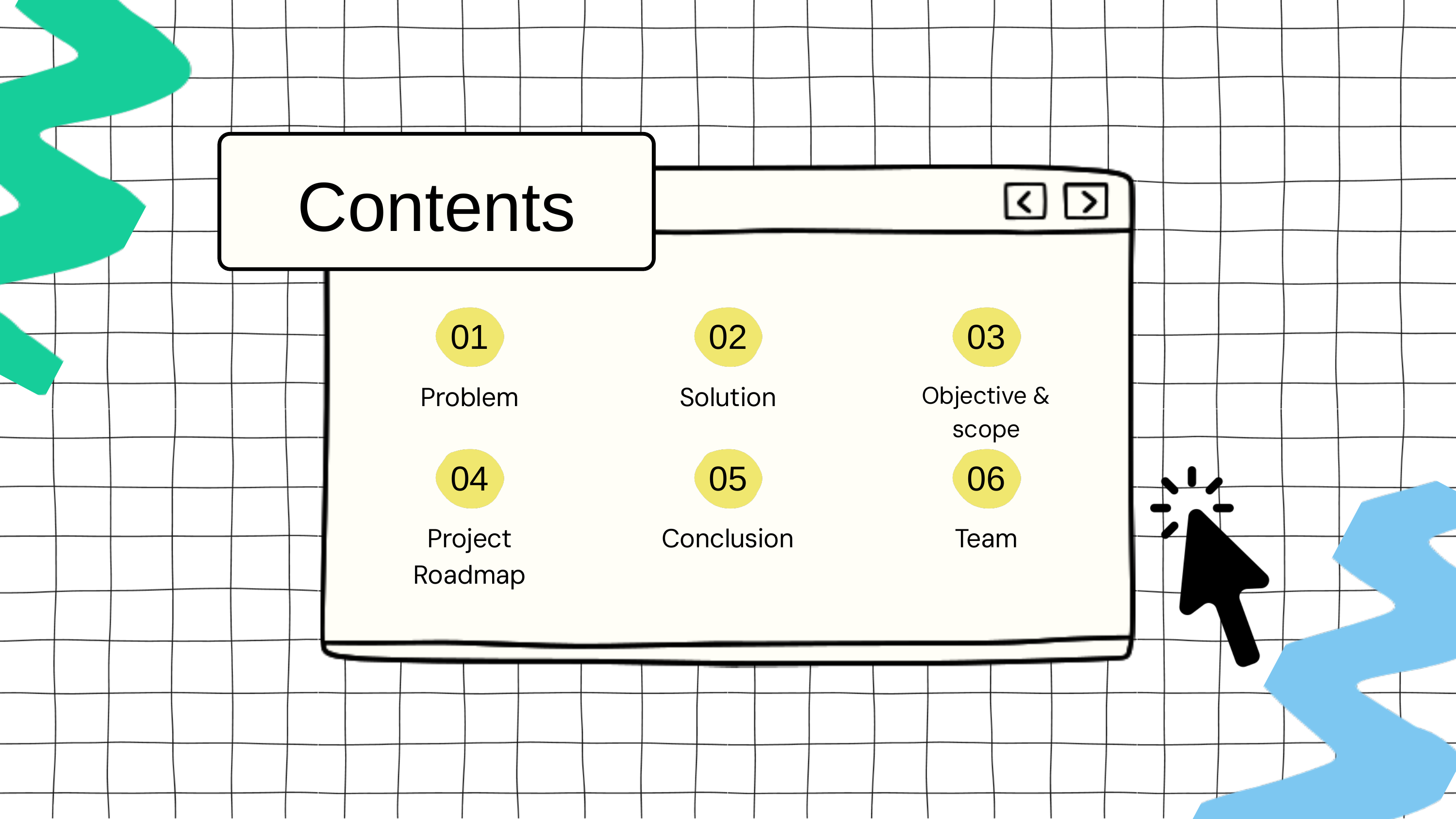

Contents

01
02
03
Problem
Solution
Objective &
scope

04
05
06

Project
Roadmap
Conclusion
Team